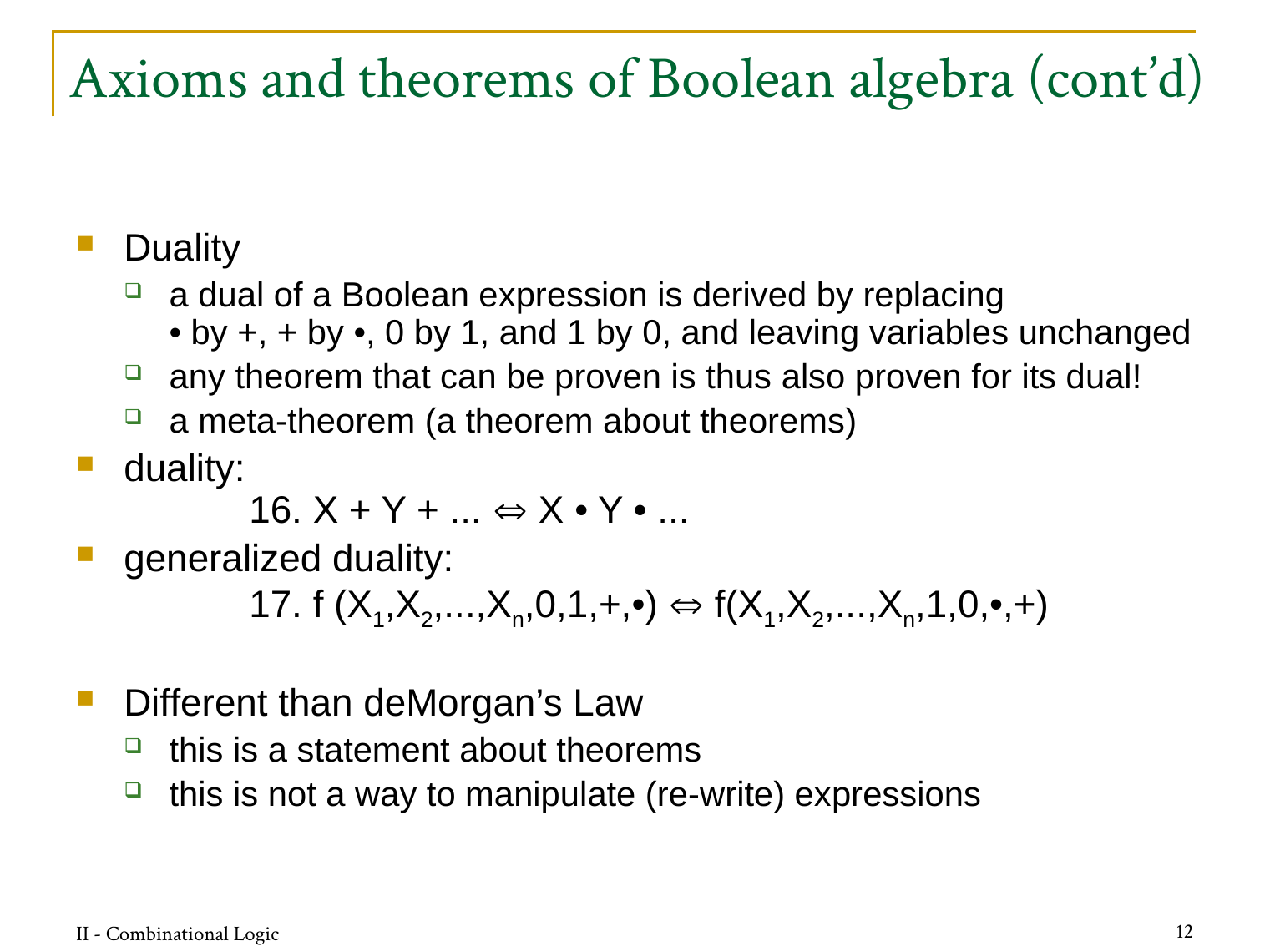

# Axioms and theorems of Boolean algebra (cont’d)
Duality
a dual of a Boolean expression is derived by replacing
• by +, + by •, 0 by 1, and 1 by 0, and leaving variables unchanged
any theorem that can be proven is thus also proven for its dual!
a meta-theorem (a theorem about theorems)
duality:
	16. X + Y + ... ⇔ X • Y • ...
generalized duality:
	17. f (X1,X2,...,Xn,0,1,+,•) ⇔ f(X1,X2,...,Xn,1,0,•,+)

Different than deMorgan’s Law
this is a statement about theorems
this is not a way to manipulate (re-write) expressions

II - Combinational Logic
12